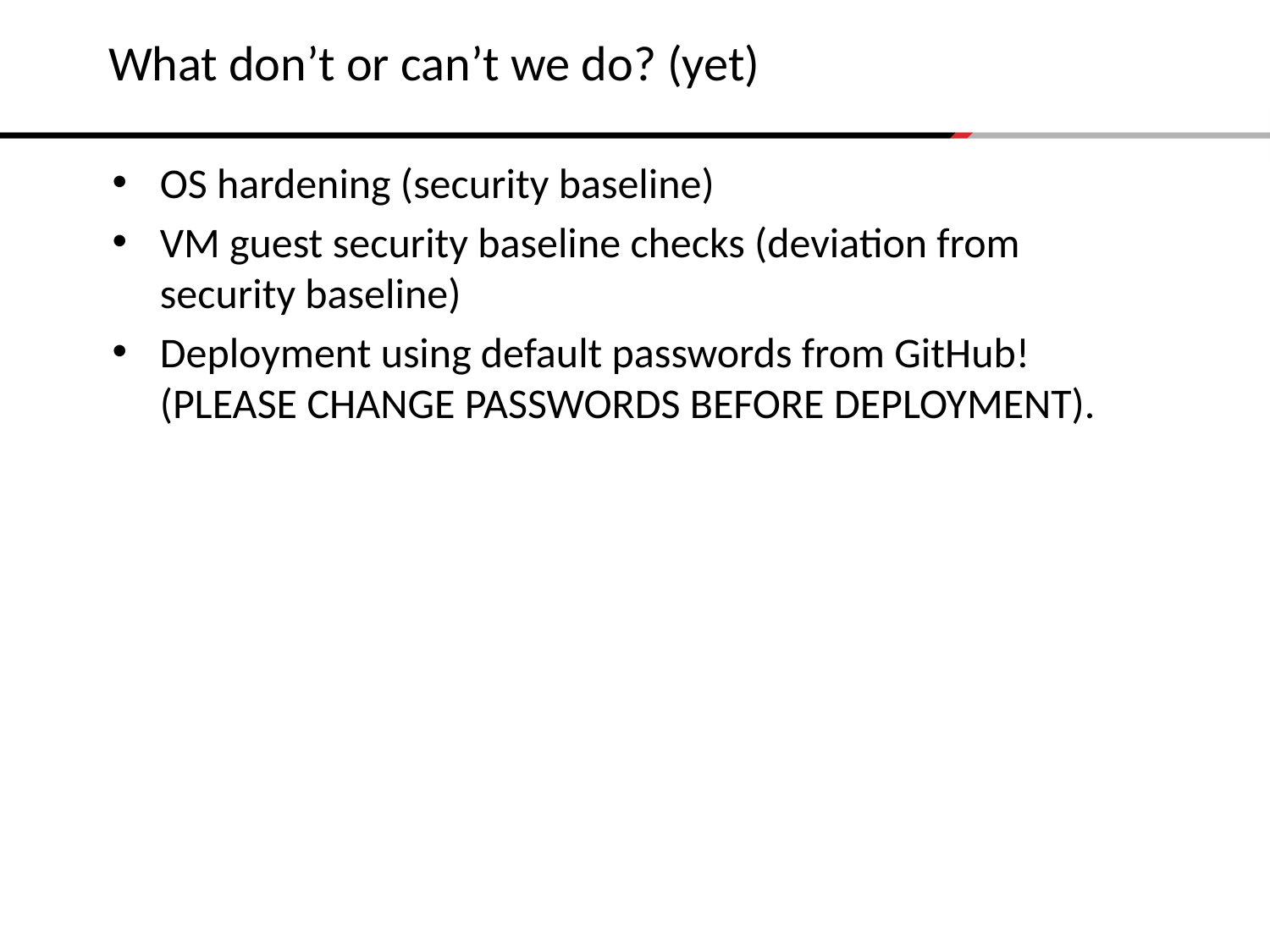

What don’t or can’t we do? (yet)
OS hardening (security baseline)
VM guest security baseline checks (deviation from security baseline)
Deployment using default passwords from GitHub!  (PLEASE CHANGE PASSWORDS BEFORE DEPLOYMENT).